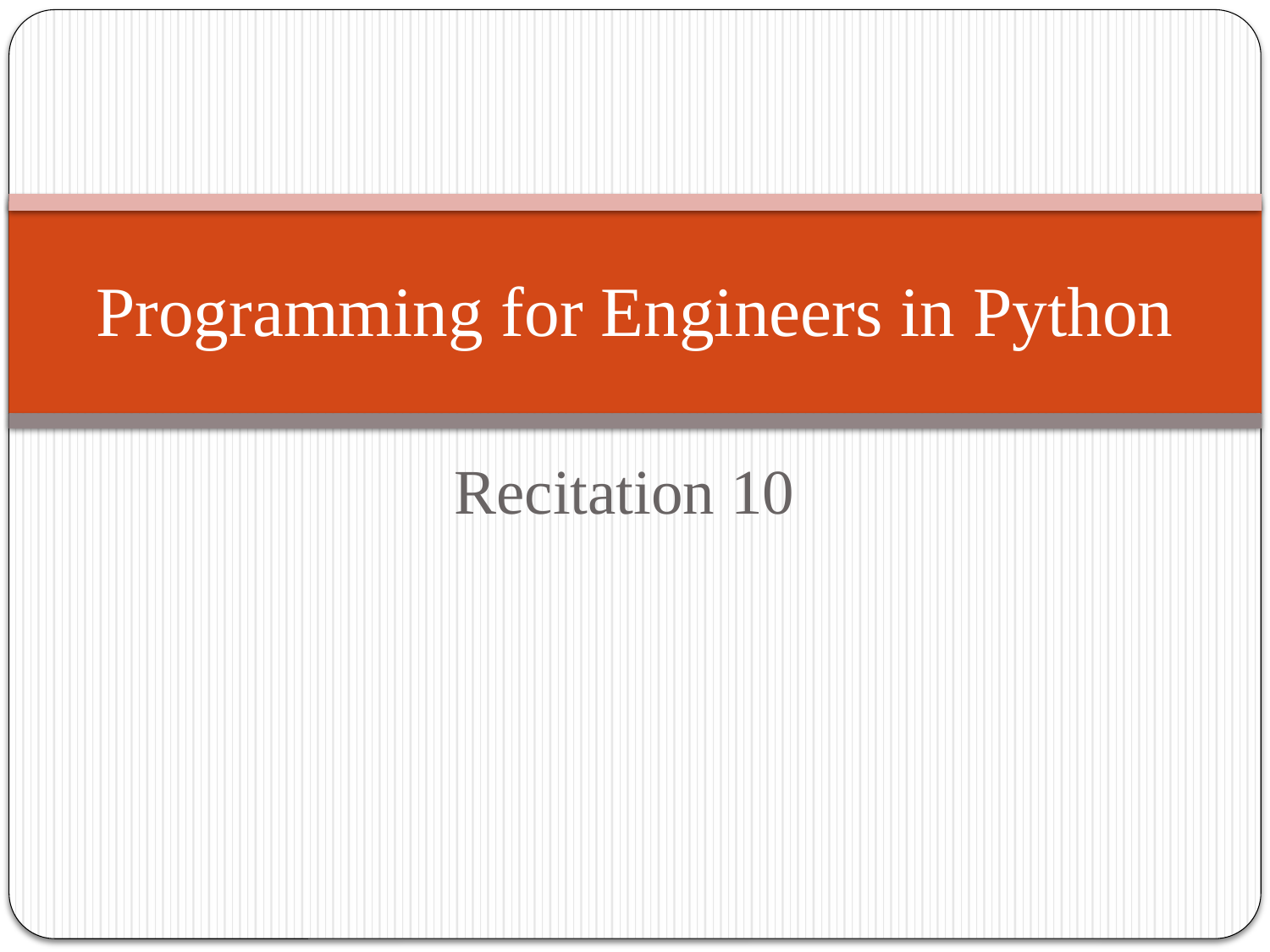

# Programming for Engineers in Python
Recitation 10